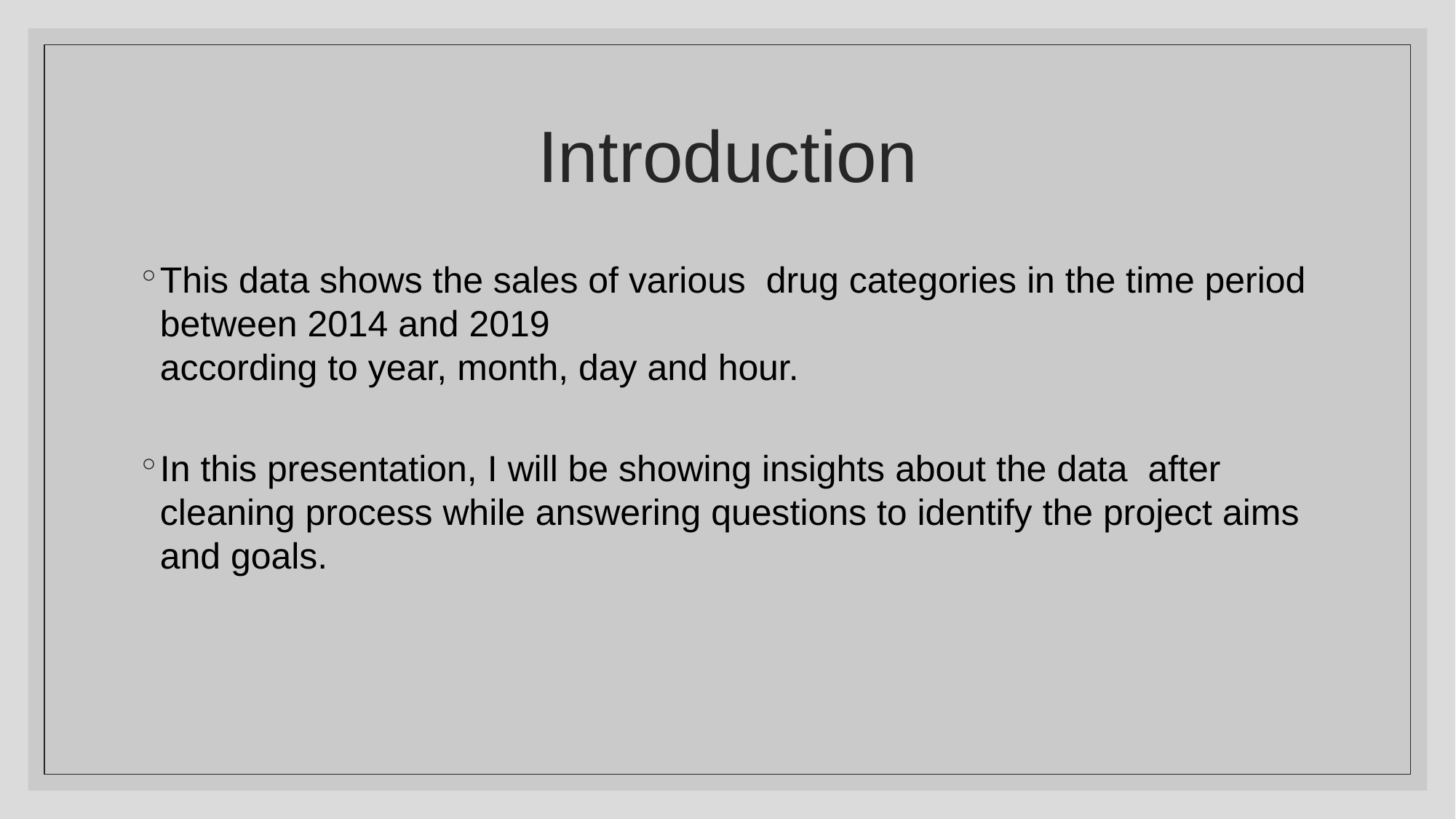

# Introduction
This data shows the sales of various  drug categories in the time period between 2014 and 2019
according to year, month, day and hour.
In this presentation, I will be showing insights about the data  after cleaning process while answering questions to identify the project aims and goals.